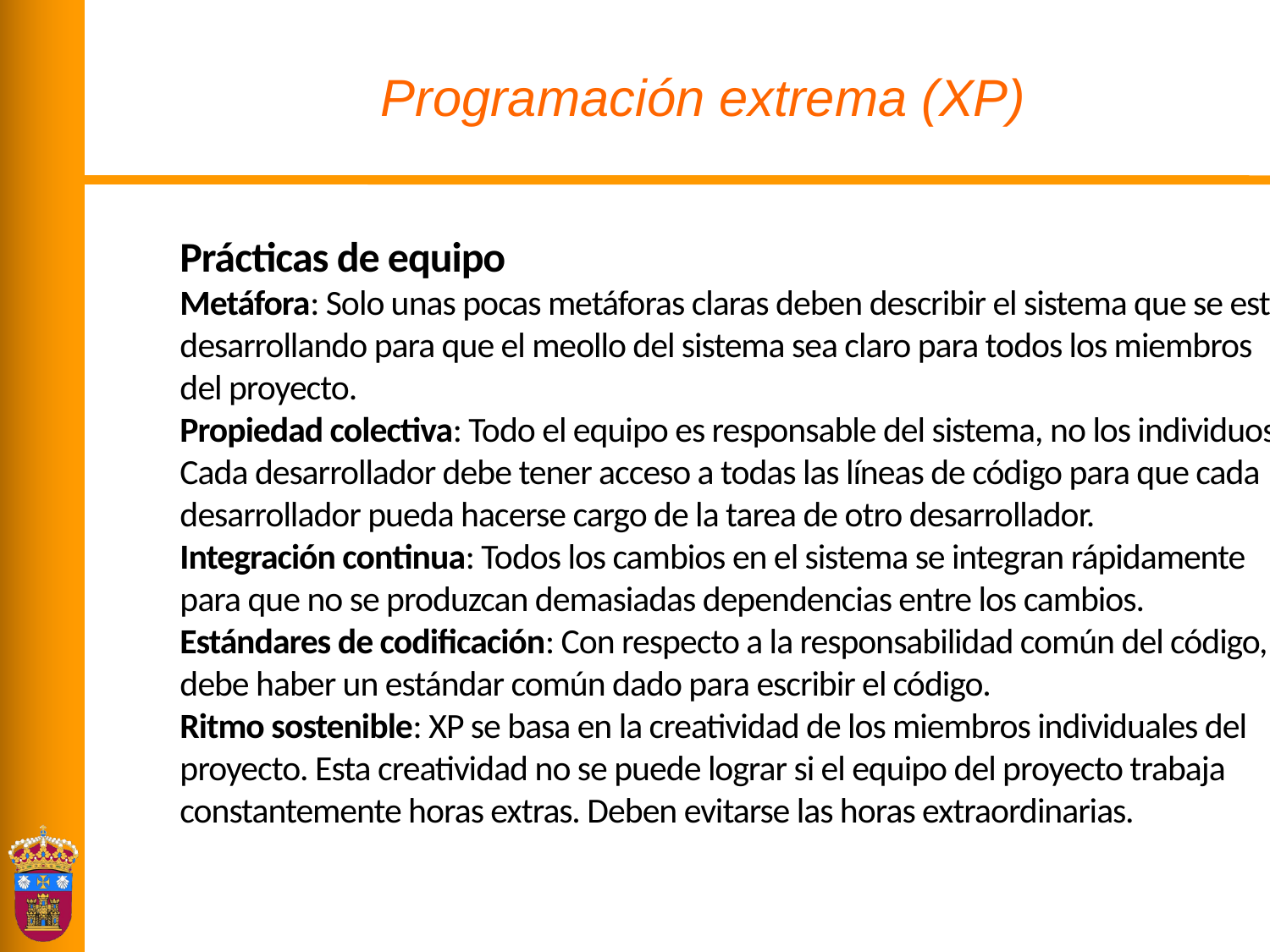

# Programación extrema (XP)

Prácticas de equipo
Metáfora: Solo unas pocas metáforas claras deben describir el sistema que se está desarrollando para que el meollo del sistema sea claro para todos los miembros del proyecto.
Propiedad colectiva: Todo el equipo es responsable del sistema, no los individuos. Cada desarrollador debe tener acceso a todas las líneas de código para que cada desarrollador pueda hacerse cargo de la tarea de otro desarrollador.
Integración continua: Todos los cambios en el sistema se integran rápidamente para que no se produzcan demasiadas dependencias entre los cambios.
Estándares de codificación: Con respecto a la responsabilidad común del código, debe haber un estándar común dado para escribir el código.
Ritmo sostenible: XP se basa en la creatividad de los miembros individuales del proyecto. Esta creatividad no se puede lograr si el equipo del proyecto trabaja constantemente horas extras. Deben evitarse las horas extraordinarias.